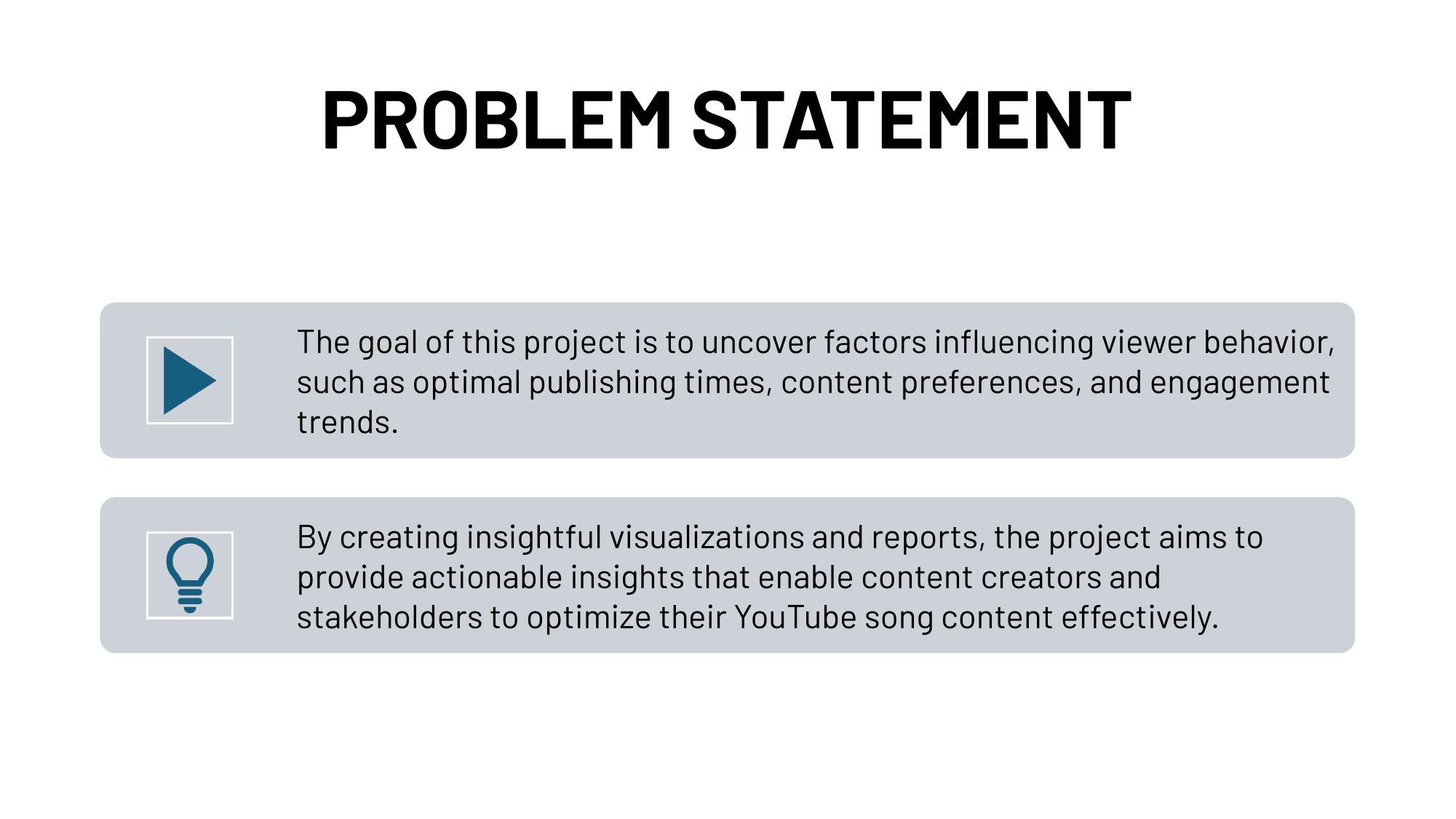

# PROBLEM STATEMENT
The goal of this project is to uncover factors influencing viewer behavior, such as optimal publishing times, content preferences, and engagement trends.
By creating insightful visualizations and reports, the project aims to provide actionable insights that enable content creators and stakeholders to optimize their YouTube song content effectively.